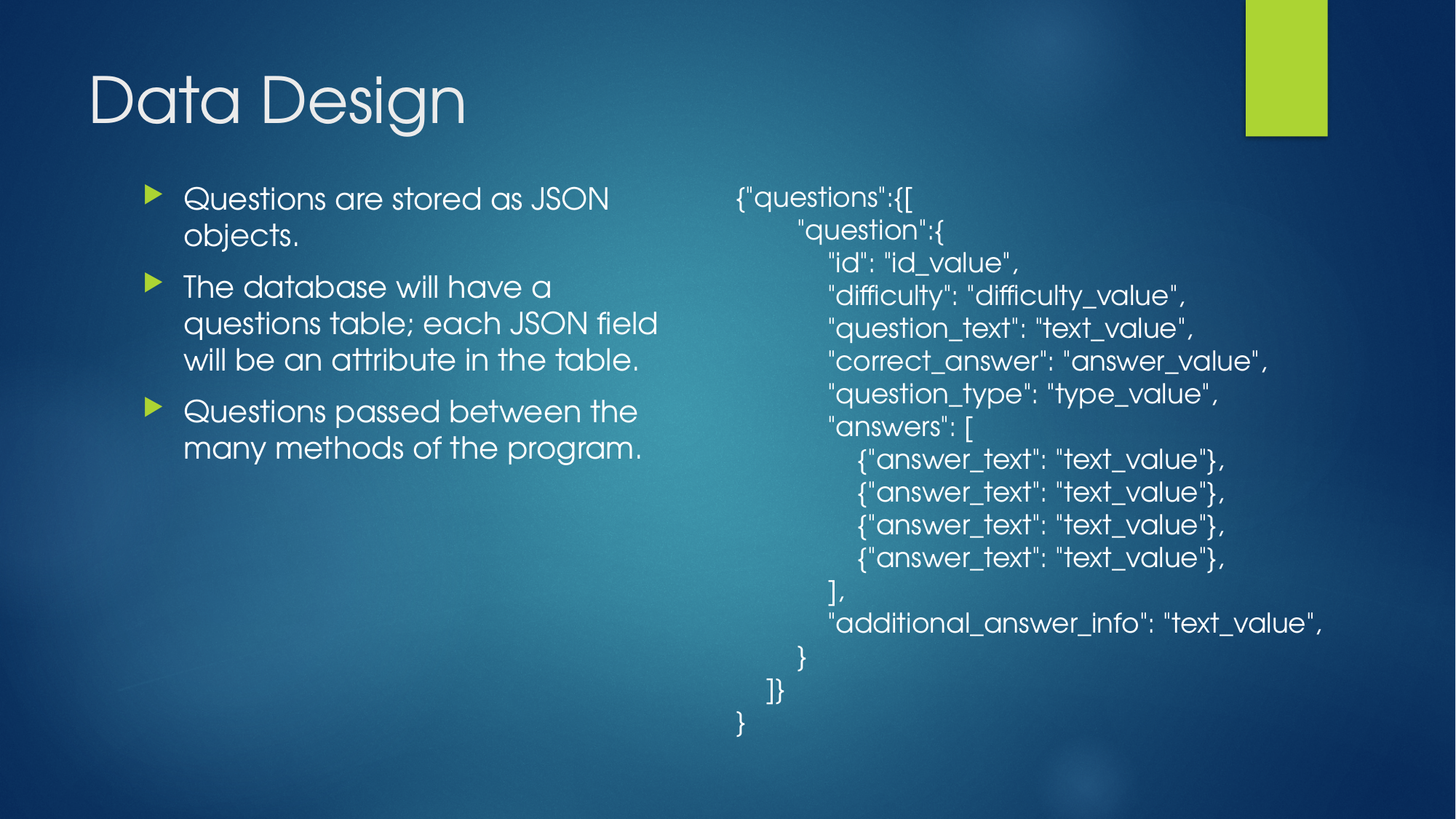

# Data Design
Questions are stored as JSON objects.
The database will have a questions table; each JSON field will be an attribute in the table.
Questions passed between the many methods of the program.
{"questions":{[
        "question":{
            "id": "id_value",
            "difficulty": "difficulty_value",
            "question_text": "text_value",
            "correct_answer": "answer_value",
            "question_type": "type_value",
            "answers": [
                {"answer_text": "text_value"},
                {"answer_text": "text_value"},
                {"answer_text": "text_value"},
                {"answer_text": "text_value"},
            ],
            "additional_answer_info": "text_value",
        }
    ]}
}